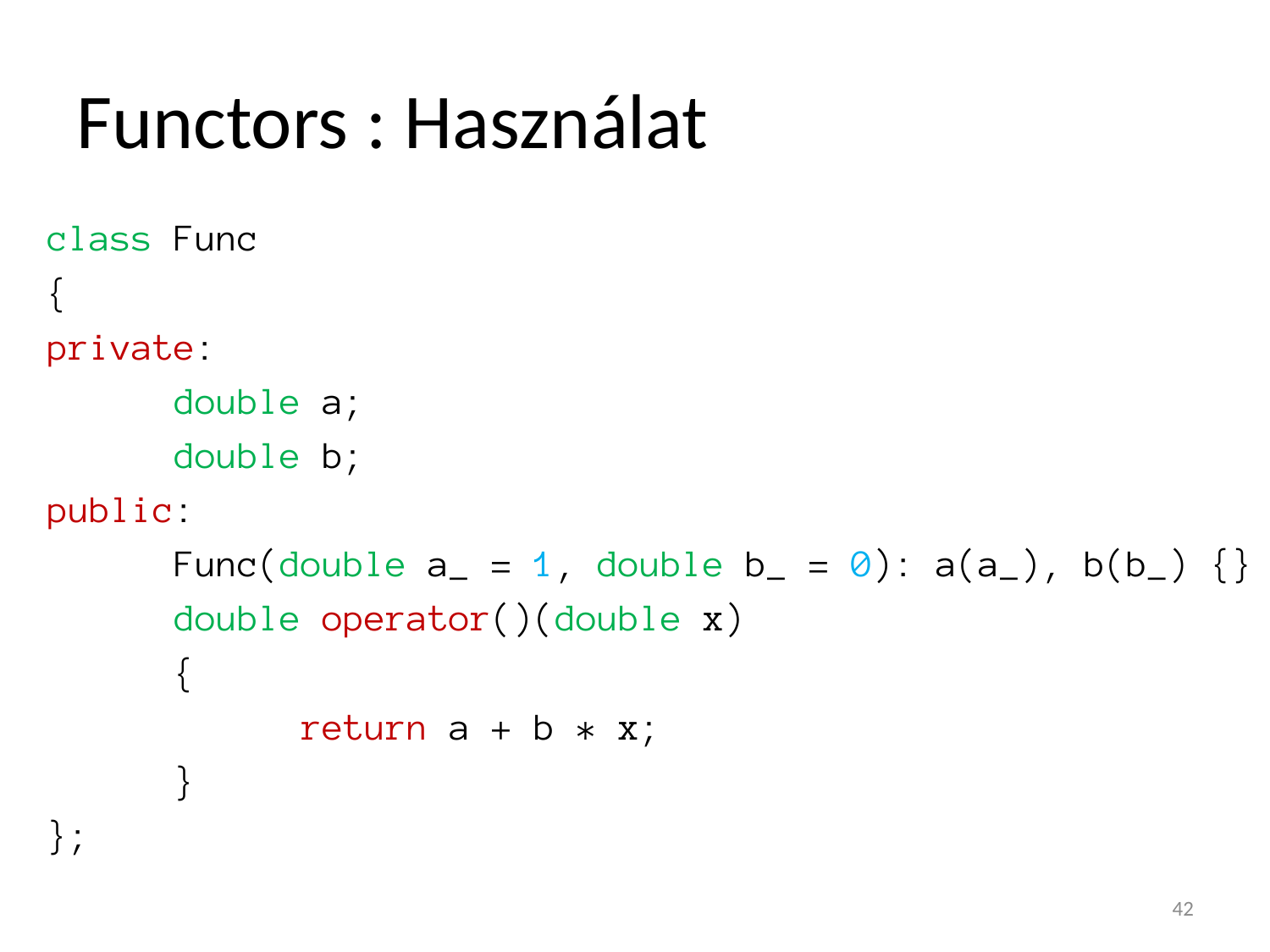

# Functors : Használat
class Func
{
private:
	double a;
	double b;
public:
	Func(double a_ = 1, double b_ = 0): a(a_), b(b_) {}
	double operator()(double x)
	{
		return a + b * x;
	}
};
42